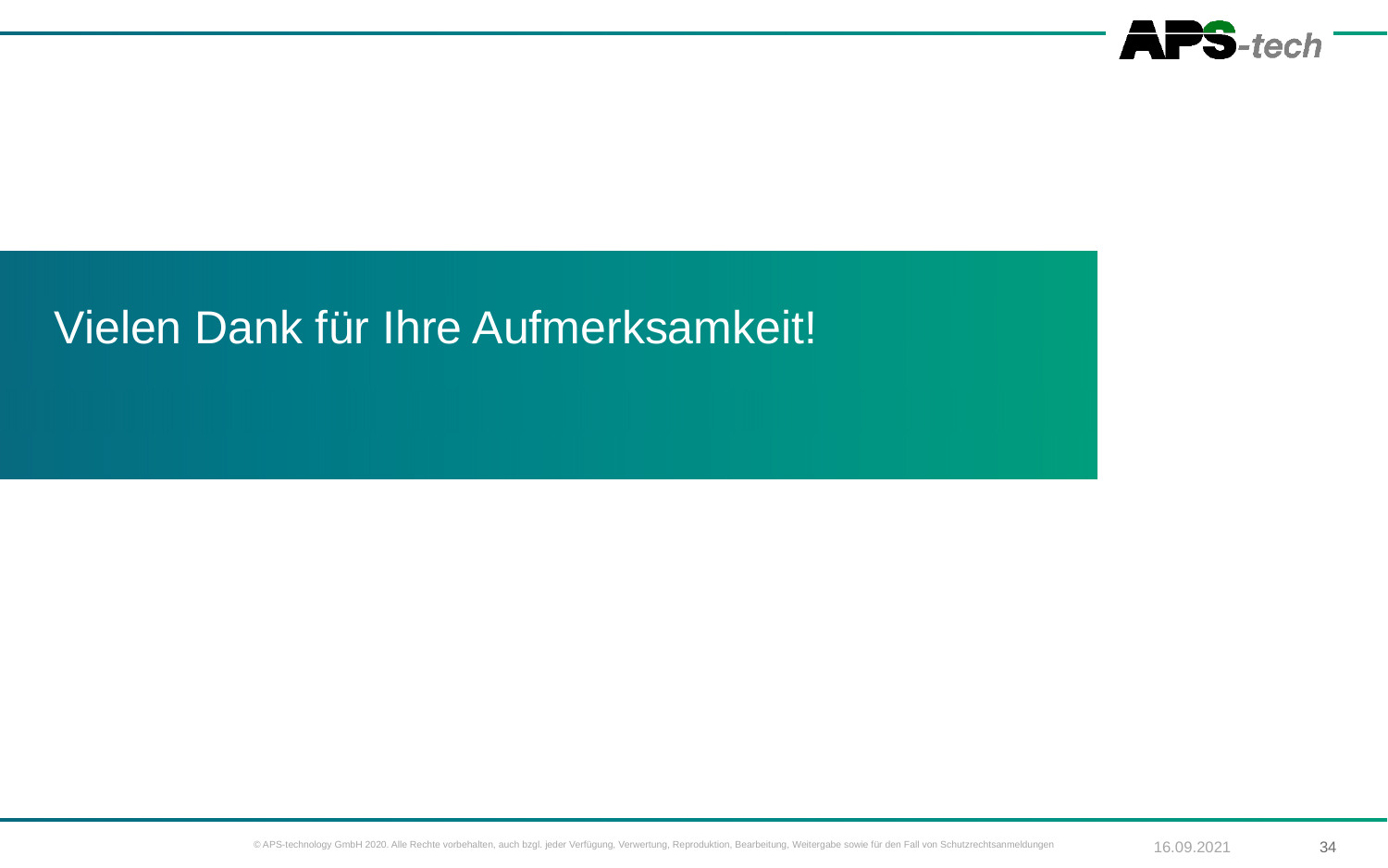

# Vielen Dank für Ihre Aufmerksamkeit!
16.09.2021
34